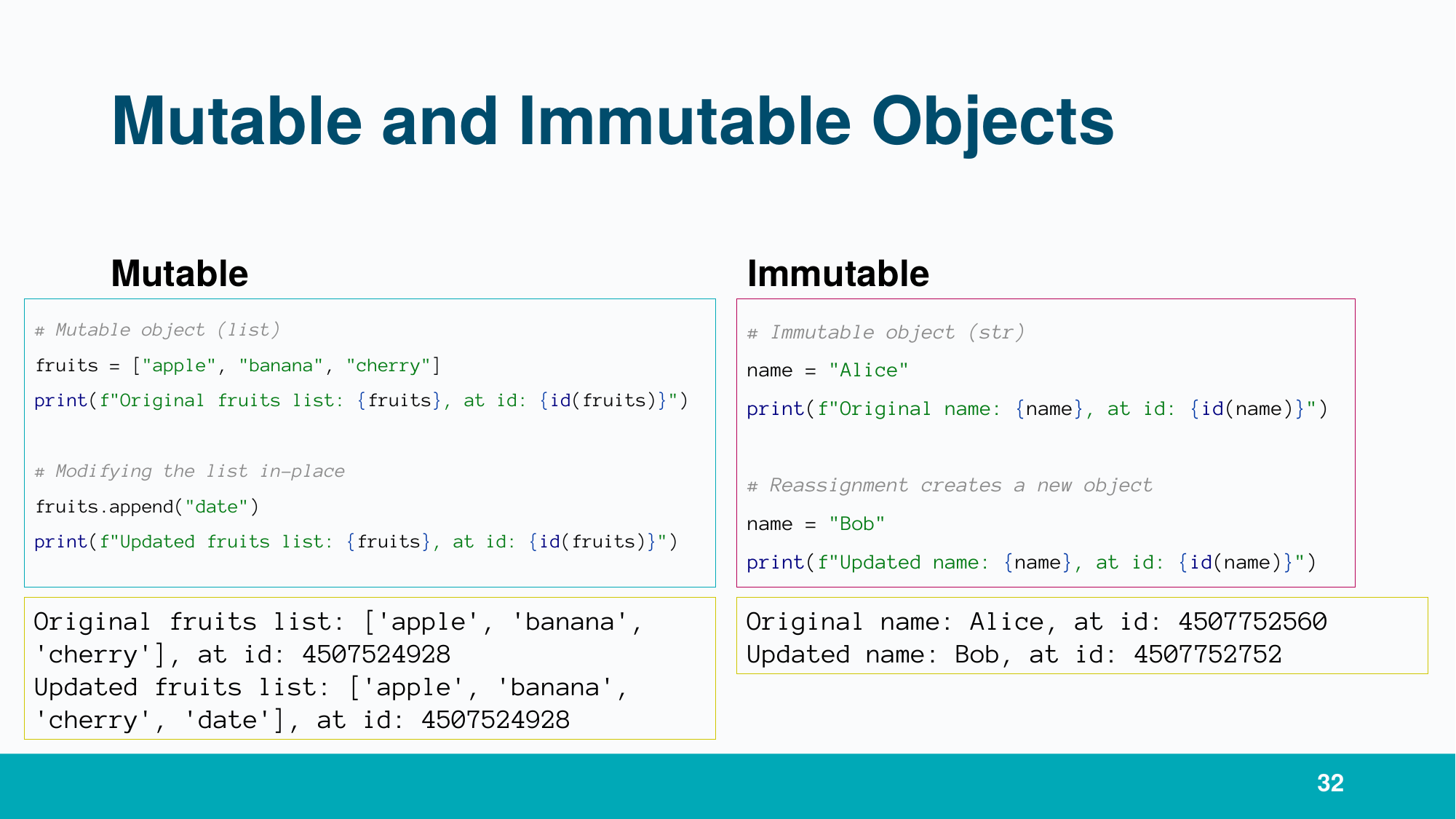

# Mutable and Immutable Objects
Mutable
Immutable
# Mutable object (list) fruits = ["apple", "banana", "cherry"] print(f"Original fruits list: {fruits}, at id: {id(fruits)}") # Modifying the list in-place fruits.append("date") print(f"Updated fruits list: {fruits}, at id: {id(fruits)}")
# Immutable object (str) name = "Alice" print(f"Original name: {name}, at id: {id(name)}") # Reassignment creates a new object name = "Bob" print(f"Updated name: {name}, at id: {id(name)}")
Original fruits list: ['apple', 'banana', 'cherry'], at id: 4507524928
Updated fruits list: ['apple', 'banana', 'cherry', 'date'], at id: 4507524928
Original name: Alice, at id: 4507752560
Updated name: Bob, at id: 4507752752
32